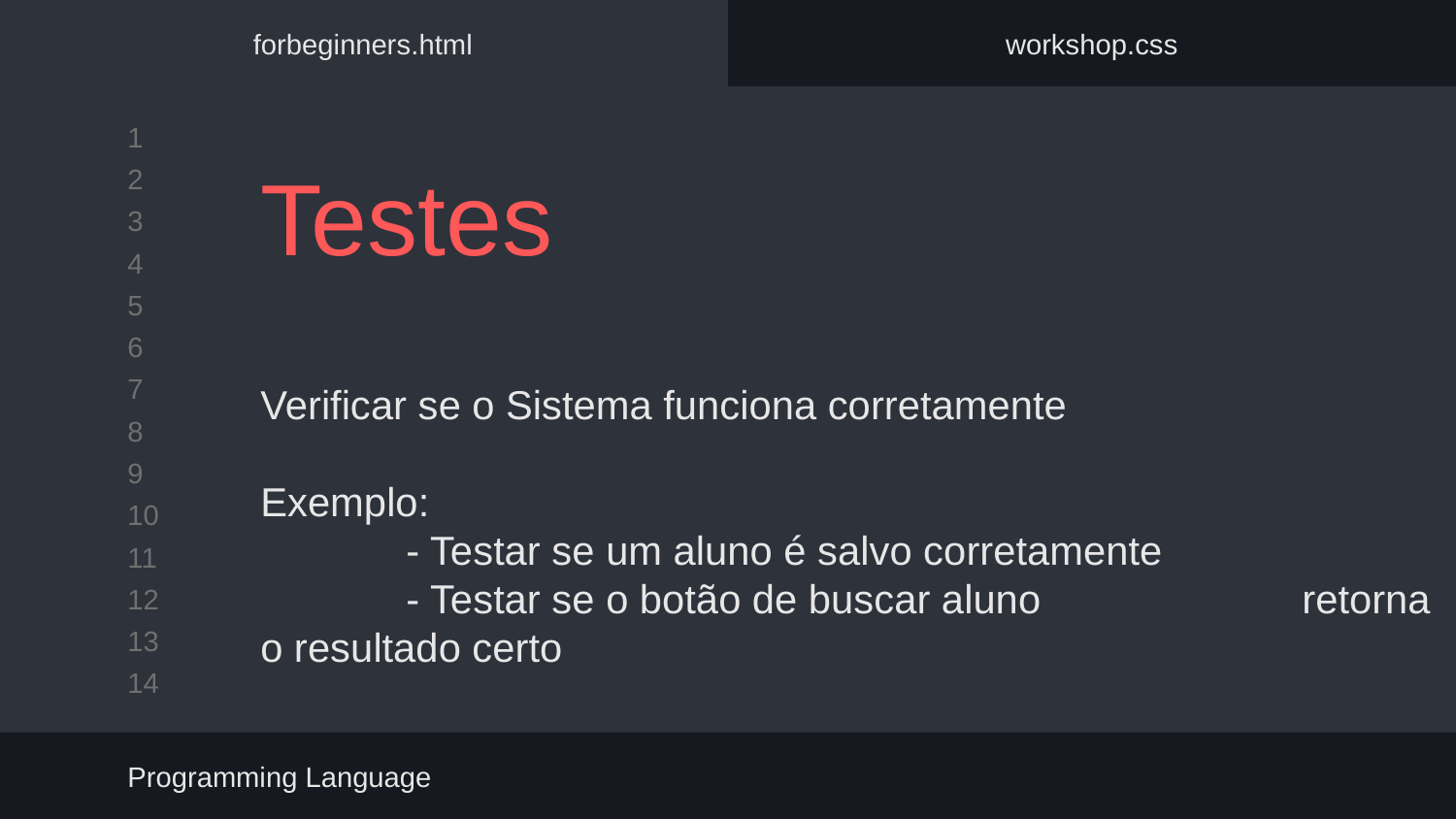

forbeginners.html
workshop.css
# Testes
Verificar se o Sistema funciona corretamente
Exemplo:
	- Testar se um aluno é salvo corretamente
	- Testar se o botão de buscar aluno 		  retorna o resultado certo
Programming Language